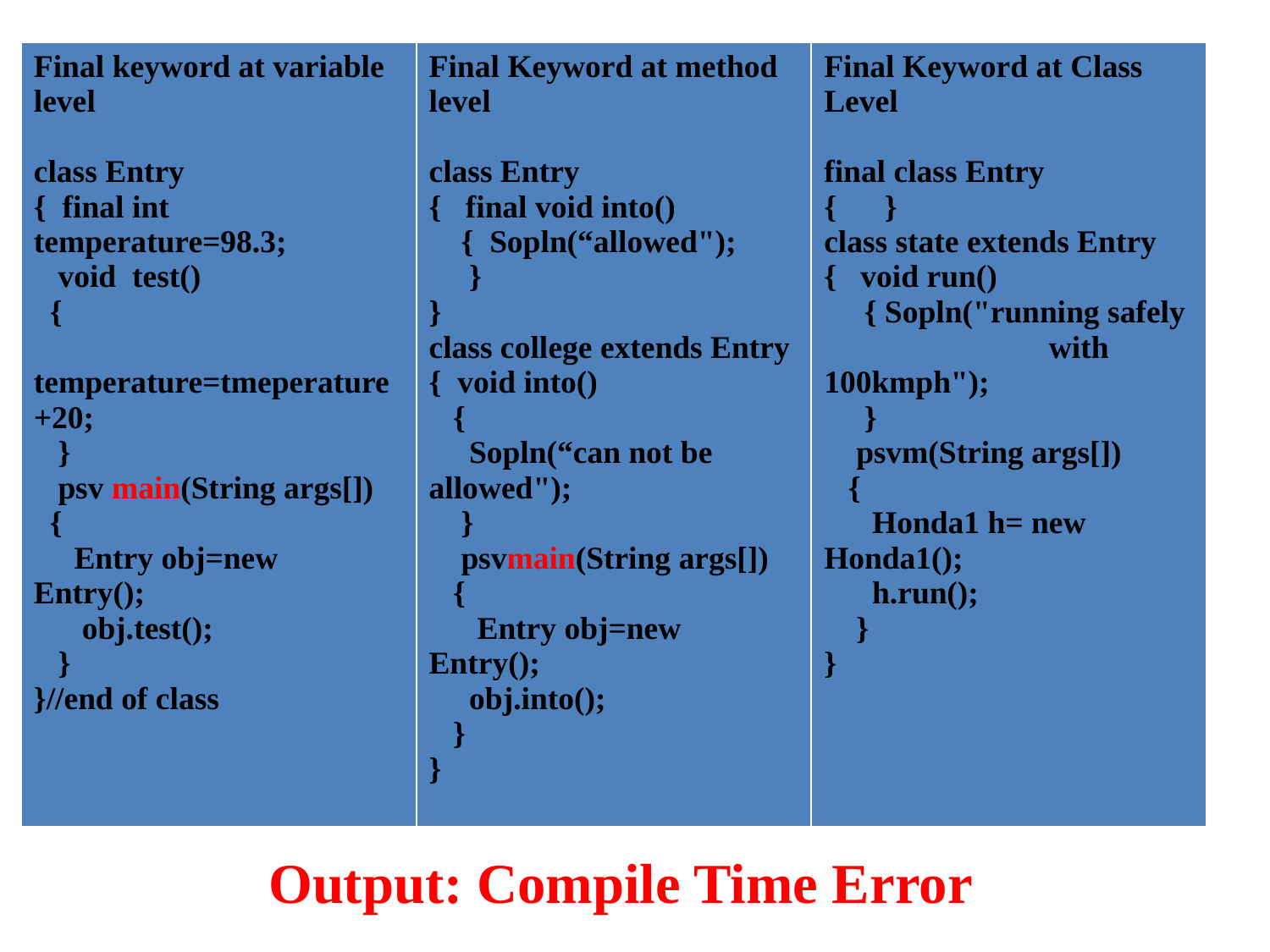

| Final keyword at variable level class Entry { final int temperature=98.3; void test() { temperature=tmeperature+20; } psv main(String args[]) { Entry obj=new Entry(); obj.test(); } }//end of class | Final Keyword at method level class Entry { final void into() { Sopln(“allowed"); } } class college extends Entry { void into() { Sopln(“can not be allowed"); } psvmain(String args[]) { Entry obj=new Entry(); obj.into(); } } | Final Keyword at Class Level final class Entry { } class state extends Entry { void run() { Sopln("running safely with 100kmph"); } psvm(String args[]) { Honda1 h= new Honda1(); h.run(); } } |
| --- | --- | --- |
# Output: Compile Time Error